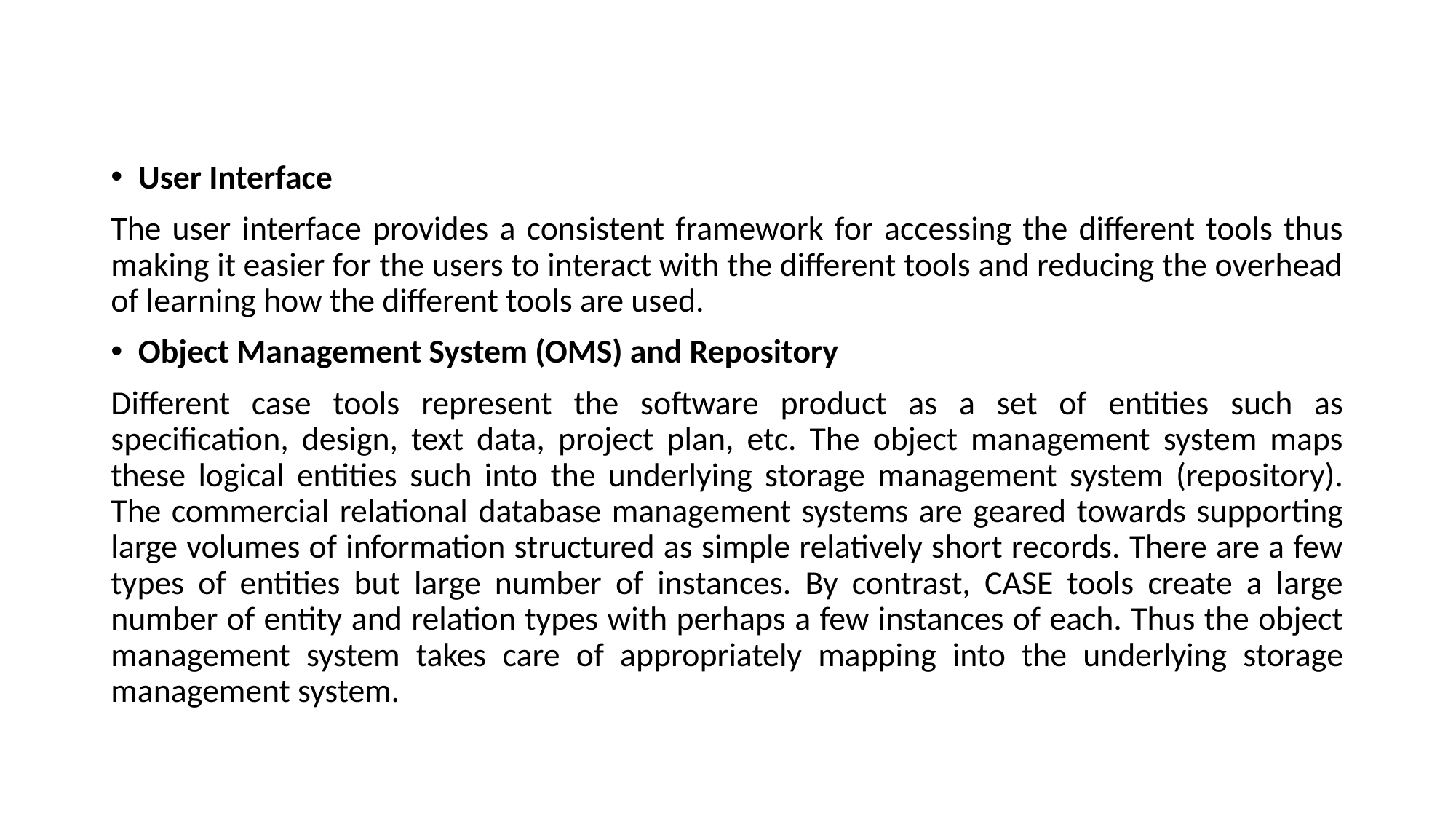

#
User Interface
The user interface provides a consistent framework for accessing the different tools thus making it easier for the users to interact with the different tools and reducing the overhead of learning how the different tools are used.
Object Management System (OMS) and Repository
Different case tools represent the software product as a set of entities such as specification, design, text data, project plan, etc. The object management system maps these logical entities such into the underlying storage management system (repository). The commercial relational database management systems are geared towards supporting large volumes of information structured as simple relatively short records. There are a few types of entities but large number of instances. By contrast, CASE tools create a large number of entity and relation types with perhaps a few instances of each. Thus the object management system takes care of appropriately mapping into the underlying storage management system.